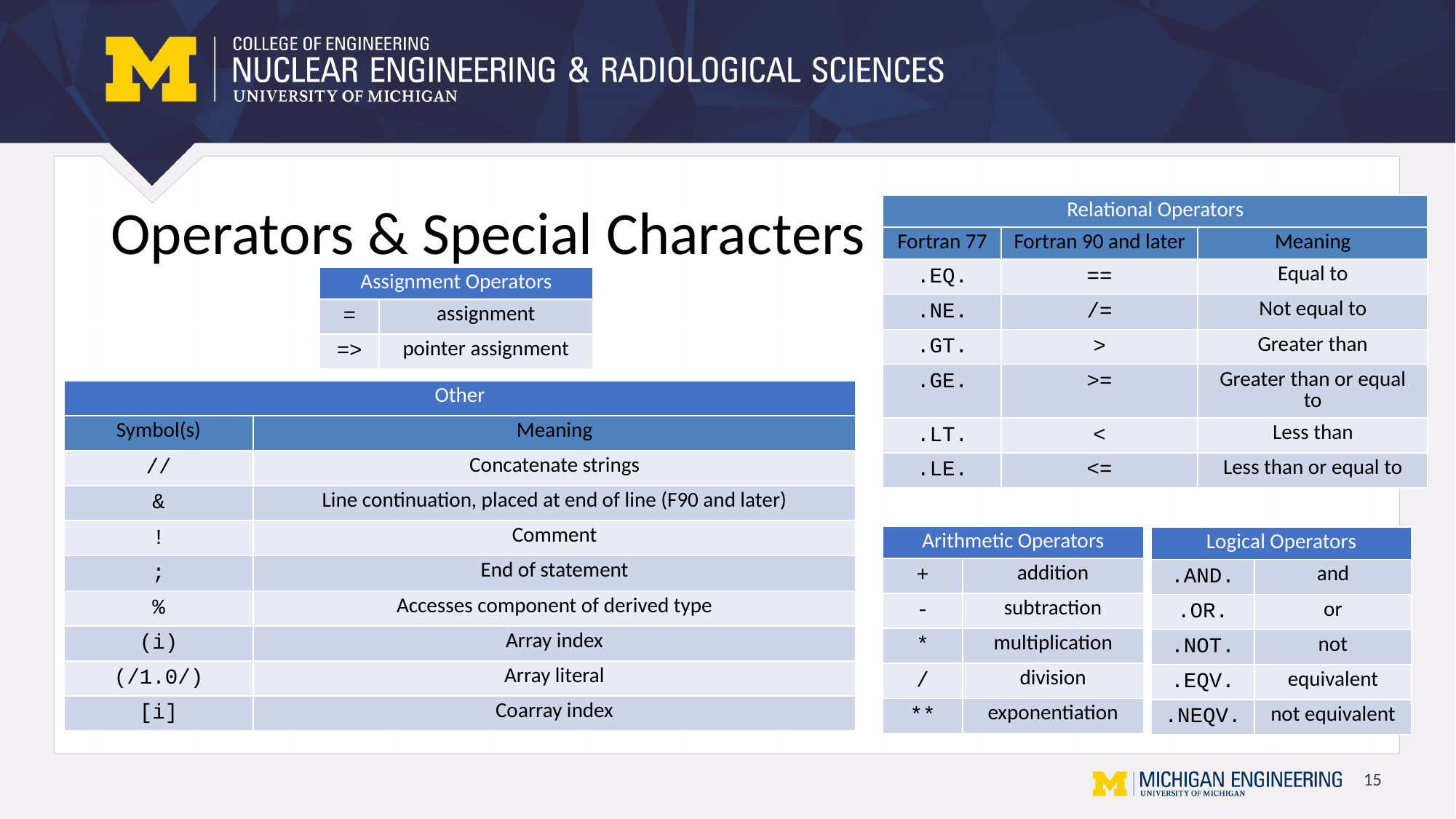

| Relational Operators |  |  |
| --- | --- | --- |
| Fortran 77 | Fortran 90 and later | Meaning |
| .EQ. | == | Equal to |
| .NE. | /= | Not equal to |
| .GT. | > | Greater than |
| .GE. | >= | Greater than or equal to |
| .LT. | < | Less than |
| .LE. | <= | Less than or equal to |
# Operators & Special Characters
| Assignment Operators |  |
| --- | --- |
| = | assignment |
| => | pointer assignment |
| Other |  |
| --- | --- |
| Symbol(s) | Meaning |
| // | Concatenate strings |
| & | Line continuation, placed at end of line (F90 and later) |
| ! | Comment |
| ; | End of statement |
| % | Accesses component of derived type |
| (i) | Array index |
| (/1.0/) | Array literal |
| [i] | Coarray index |
| Arithmetic Operators |  |
| --- | --- |
| + | addition |
| - | subtraction |
| \* | multiplication |
| / | division |
| \*\* | exponentiation |
| Logical Operators |  |
| --- | --- |
| .AND. | and |
| .OR. | or |
| .NOT. | not |
| .EQV. | equivalent |
| .NEQV. | not equivalent |